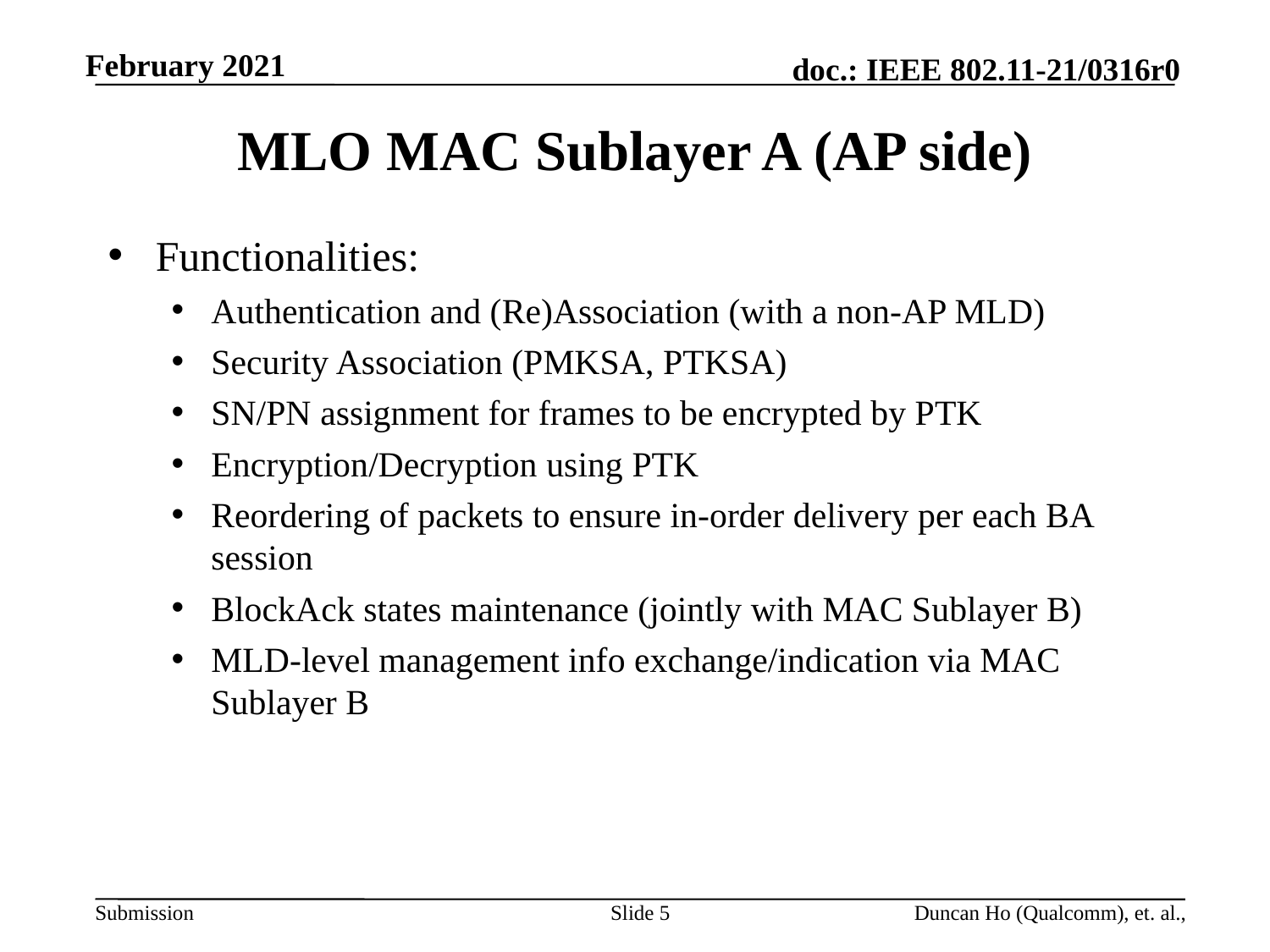

# MLO MAC Sublayer A (AP side)
Functionalities:
Authentication and (Re)Association (with a non-AP MLD)
Security Association (PMKSA, PTKSA)
SN/PN assignment for frames to be encrypted by PTK
Encryption/Decryption using PTK
Reordering of packets to ensure in-order delivery per each BA session
BlockAck states maintenance (jointly with MAC Sublayer B)
MLD-level management info exchange/indication via MAC Sublayer B
Slide 5
Duncan Ho (Qualcomm), et. al.,